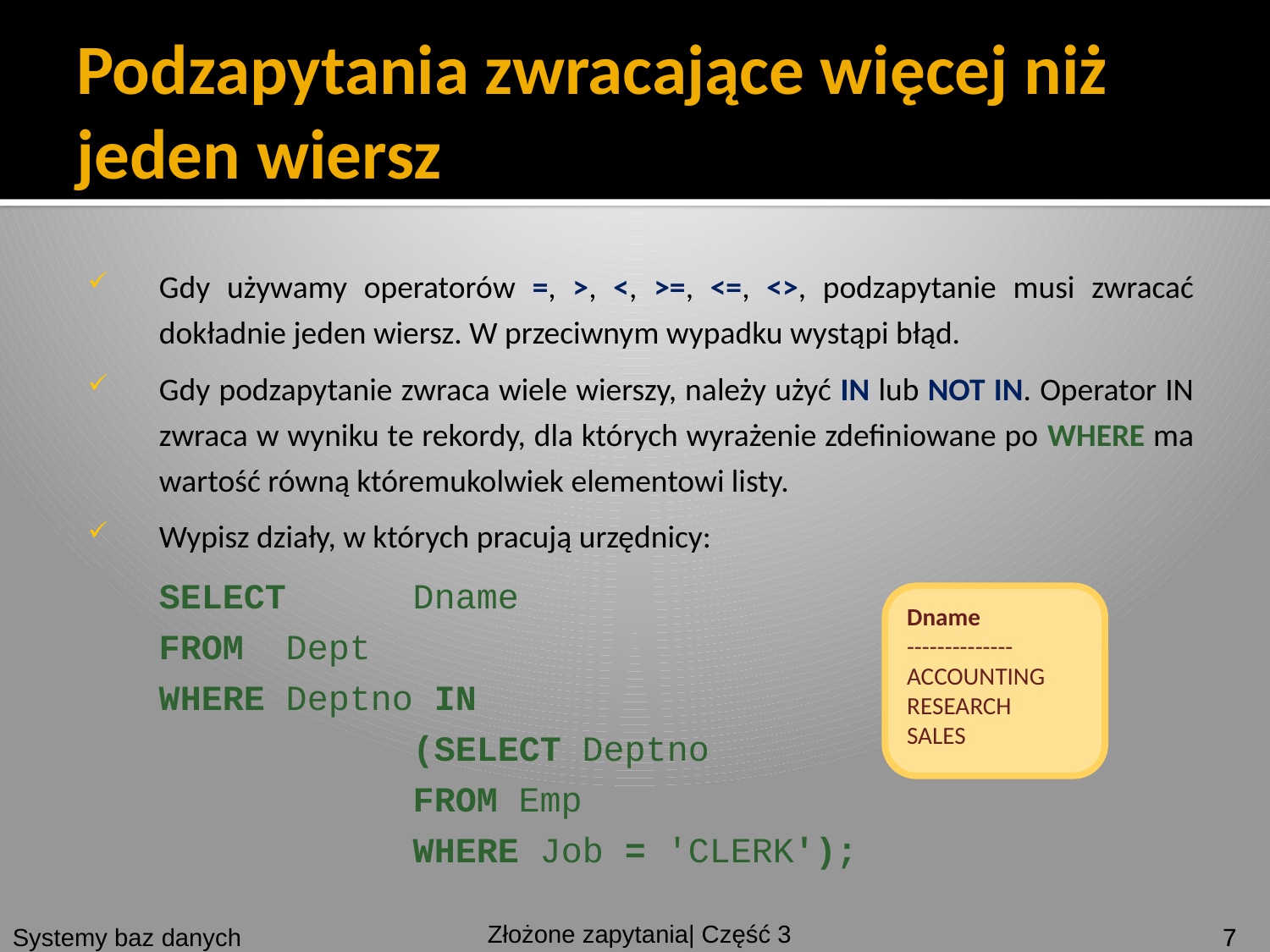

# Podzapytania zwracające więcej niż jeden wiersz
Gdy używamy operatorów =, >, <, >=, <=, <>, podzapytanie musi zwracać dokładnie jeden wiersz. W przeciwnym wypadku wystąpi błąd.
Gdy podzapytanie zwraca wiele wierszy, należy użyć IN lub NOT IN. Operator IN zwraca w wyniku te rekordy, dla których wyrażenie zdefiniowane po WHERE ma wartość równą któremukolwiek elementowi listy.
Wypisz działy, w których pracują urzędnicy:
SELECT	Dname
FROM	Dept
WHERE	Deptno IN
		(SELECT Deptno
		FROM Emp
		WHERE Job = 'CLERK');
Dname
--------------
ACCOUNTING
RESEARCH
SALES

Złożone zapytania| Część 3